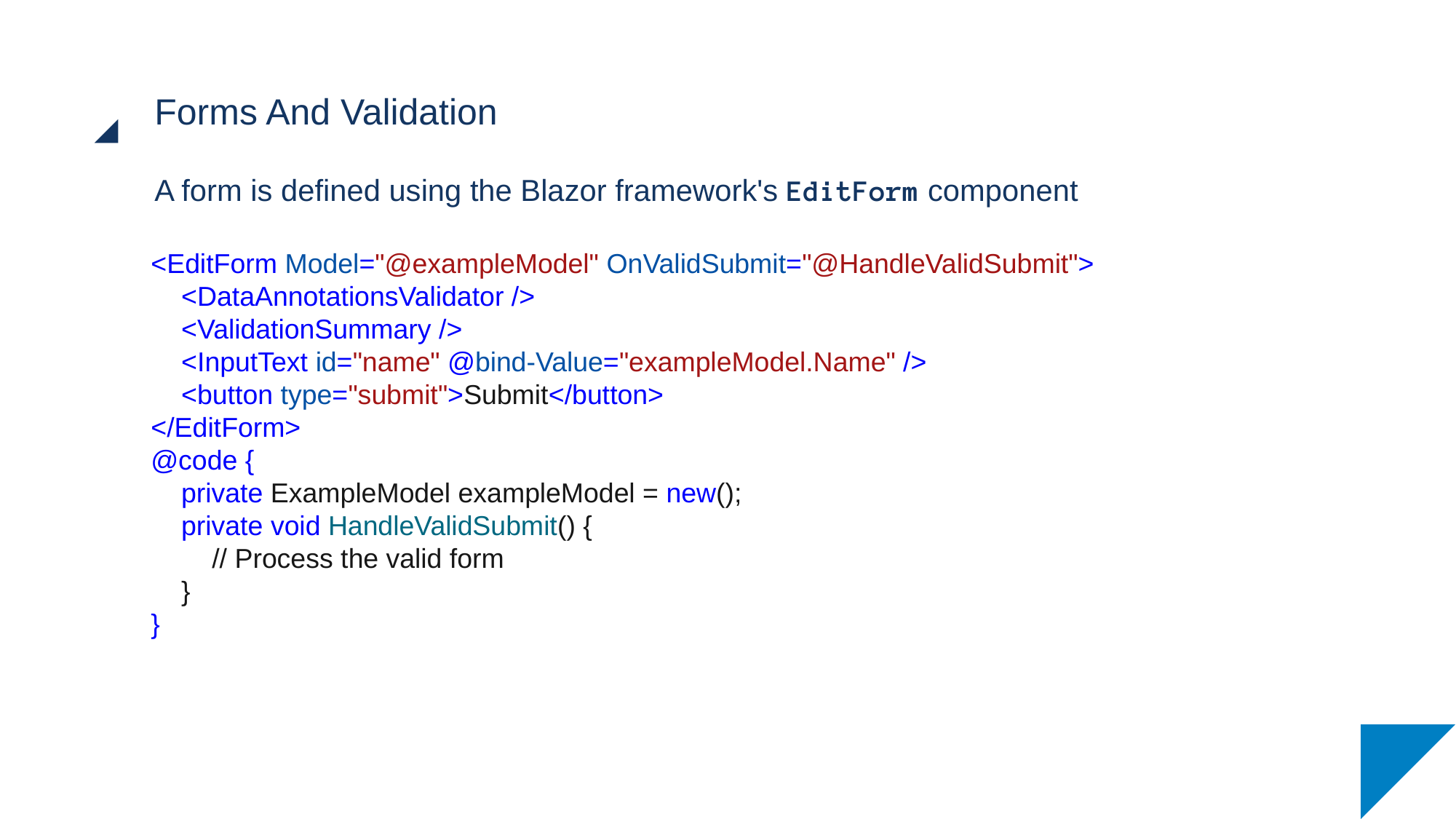

# Forms And Validation
A form is defined using the Blazor framework's EditForm component
<EditForm Model="@exampleModel" OnValidSubmit="@HandleValidSubmit">
    <DataAnnotationsValidator />
    <ValidationSummary />
    <InputText id="name" @bind-Value="exampleModel.Name" />
    <button type="submit">Submit</button>
</EditForm>
@code {
    private ExampleModel exampleModel = new();
    private void HandleValidSubmit() {
        // Process the valid form
    }
}